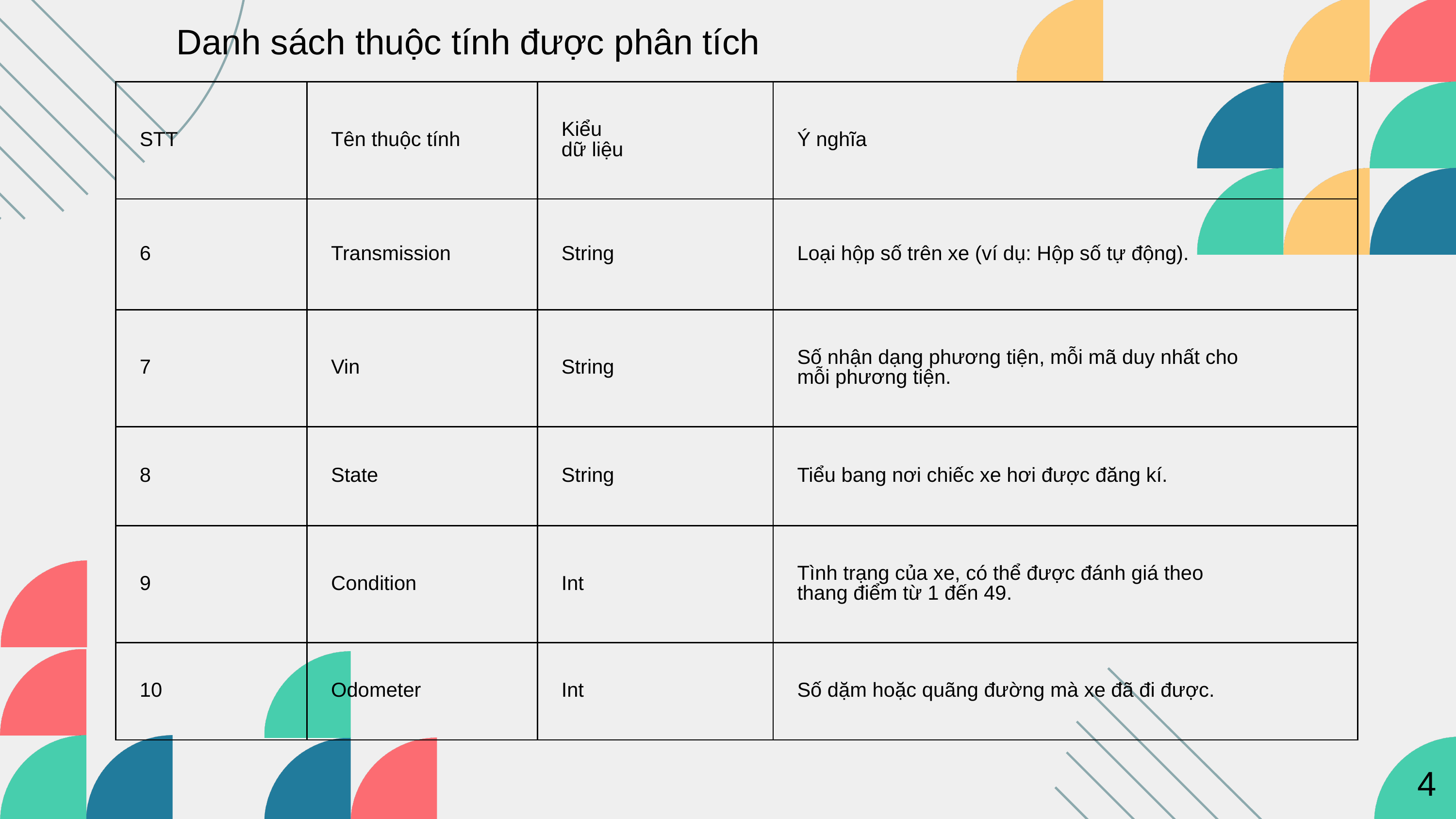

Danh sách thuộc tính được phân tích

| STT | Tên thuộc tính | Kiểu dữ liệu | Ý nghĩa |
| --- | --- | --- | --- |
| 6 | Transmission | String | Loại hộp số trên xe (ví dụ: Hộp số tự động). |
| 7 | Vin | String | Số nhận dạng phương tiện, mỗi mã duy nhất cho mỗi phương tiện. |
| 8 | State | String | Tiểu bang nơi chiếc xe hơi được đăng kí. |
| 9 | Condition | Int | Tình trạng của xe, có thể được đánh giá theo thang điểm từ 1 đến 49. |
| 10 | Odometer | Int | Số dặm hoặc quãng đường mà xe đã đi được. |

4